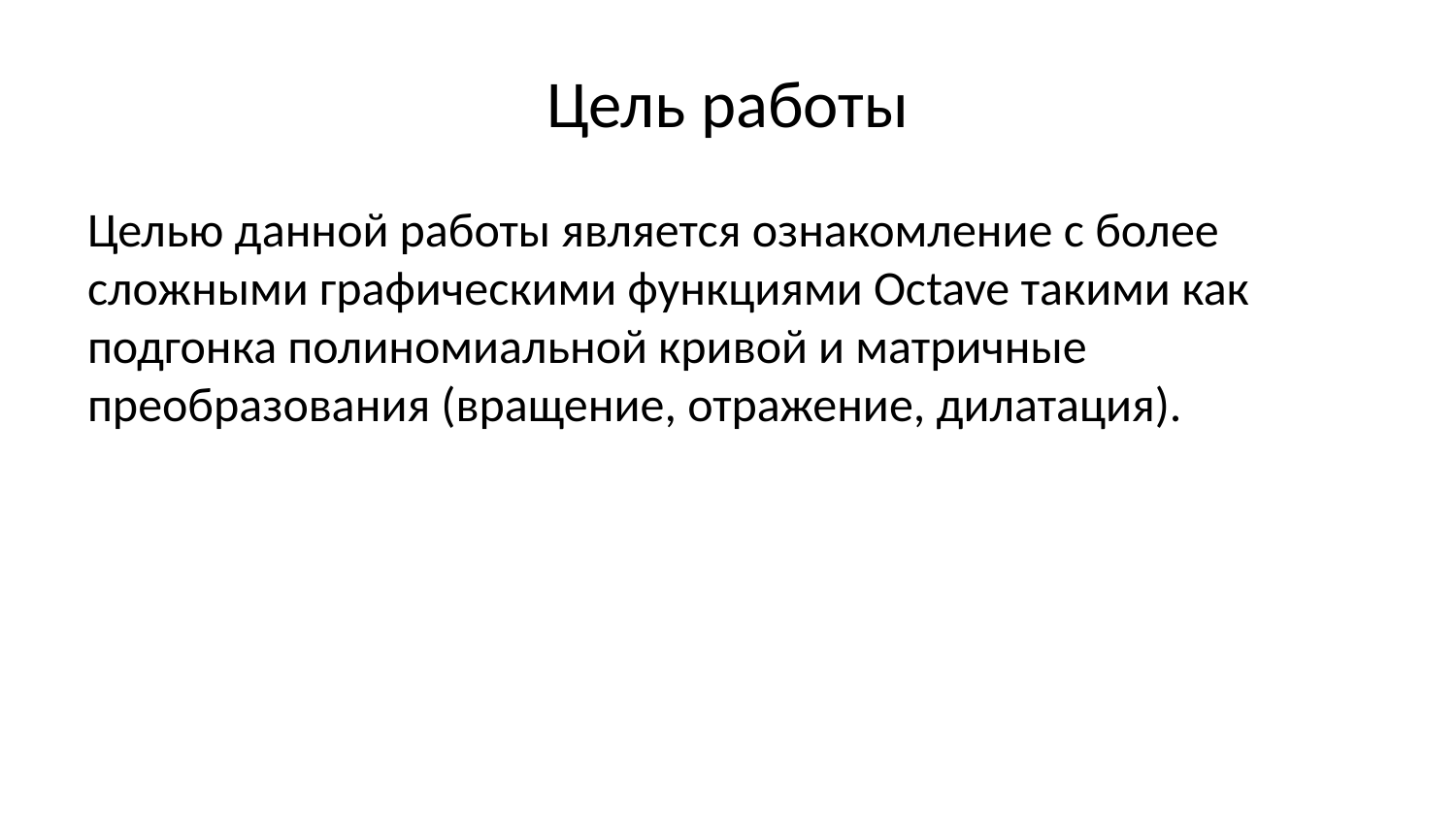

# Цель работы
Целью данной работы является ознакомление с более сложными графическими функциями Octave такими как подгонка полиномиальной кривой и матричные преобразования (вращение, отражение, дилатация).